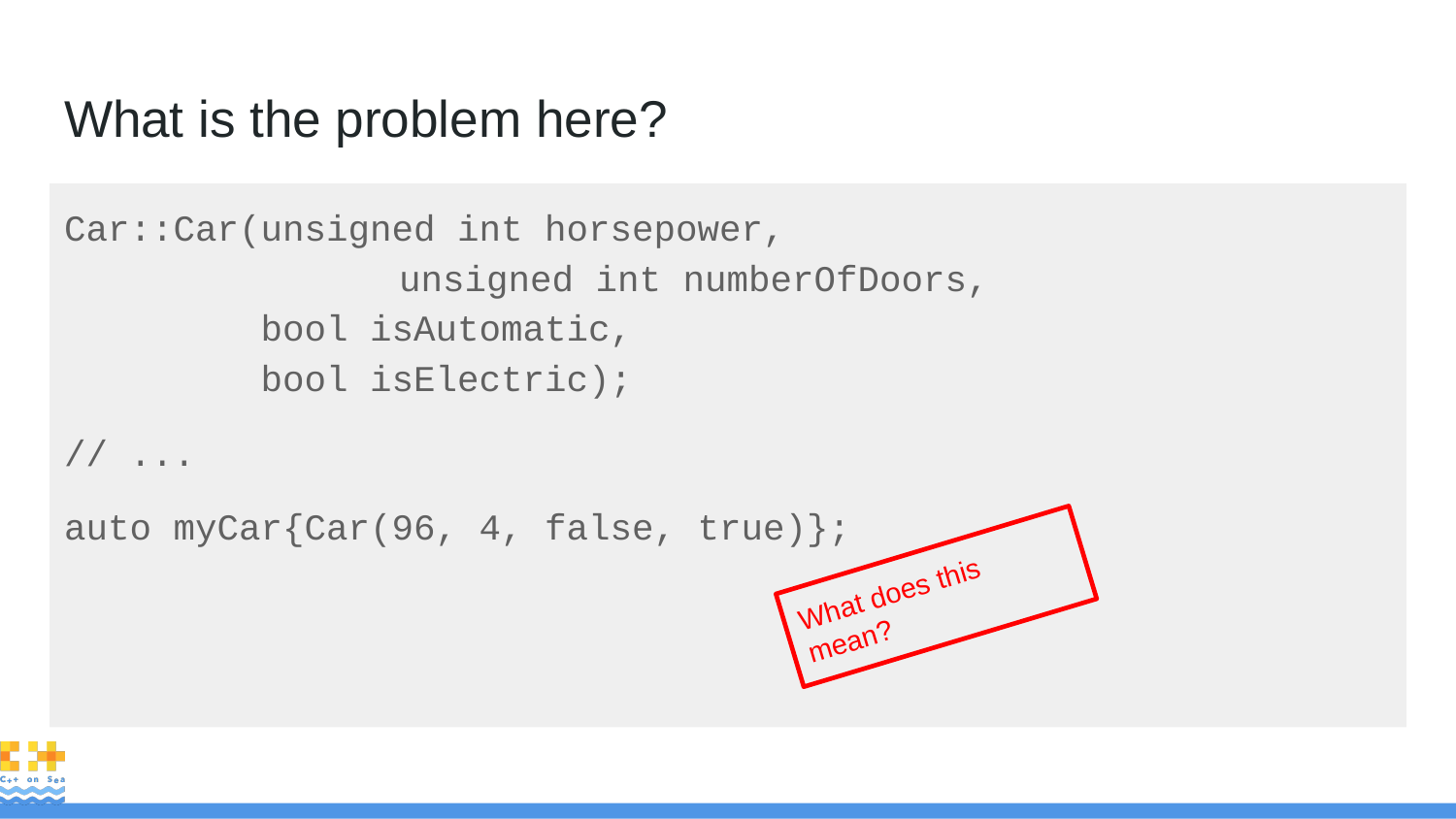

# What is the problem here?
Car::Car(unsigned int horsepower,
		  unsigned int numberOfDoors,
         bool isAutomatic,
         bool isElectric);
// ...
auto myCar{Car(96, 4, false, true)};
What does this mean?